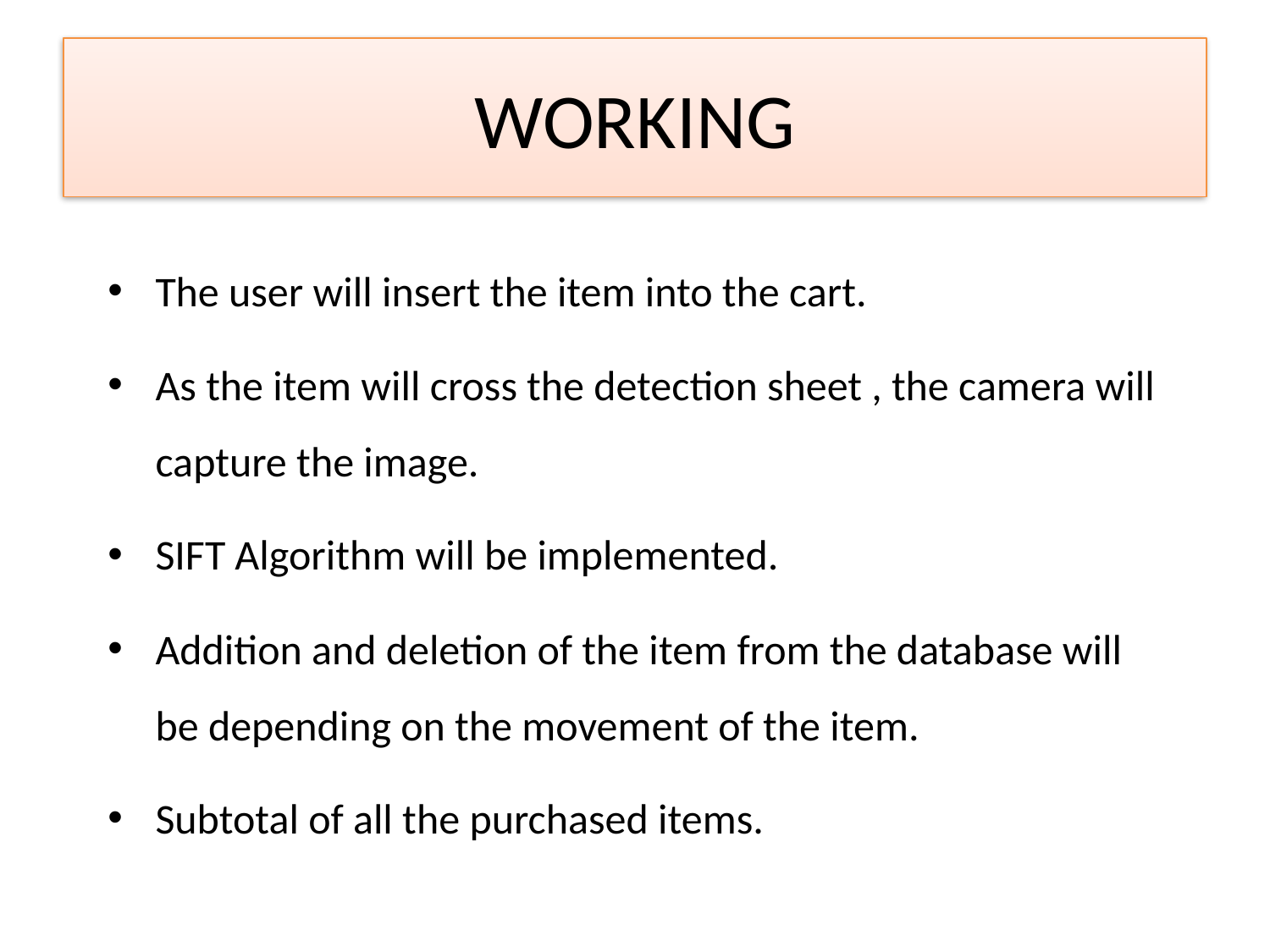

# WORKING
The user will insert the item into the cart.
As the item will cross the detection sheet , the camera will capture the image.
SIFT Algorithm will be implemented.
Addition and deletion of the item from the database will be depending on the movement of the item.
Subtotal of all the purchased items.